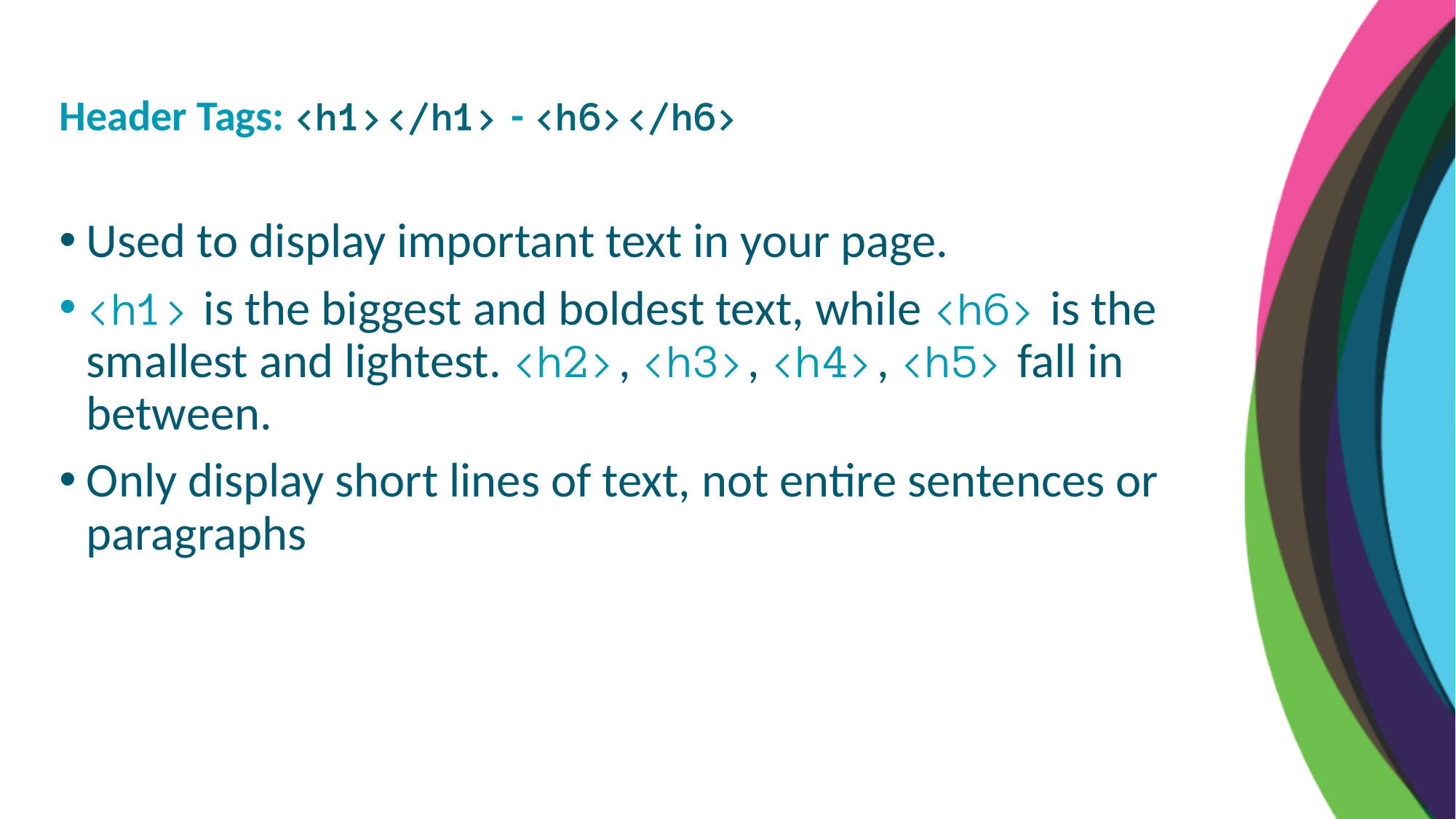

Header Tags: <h1></h1> - <h6></h6>
Used to display important text in your page.
<h1> is the biggest and boldest text, while <h6> is the smallest and lightest. <h2>, <h3>, <h4>, <h5> fall in between.
Only display short lines of text, not entire sentences or paragraphs